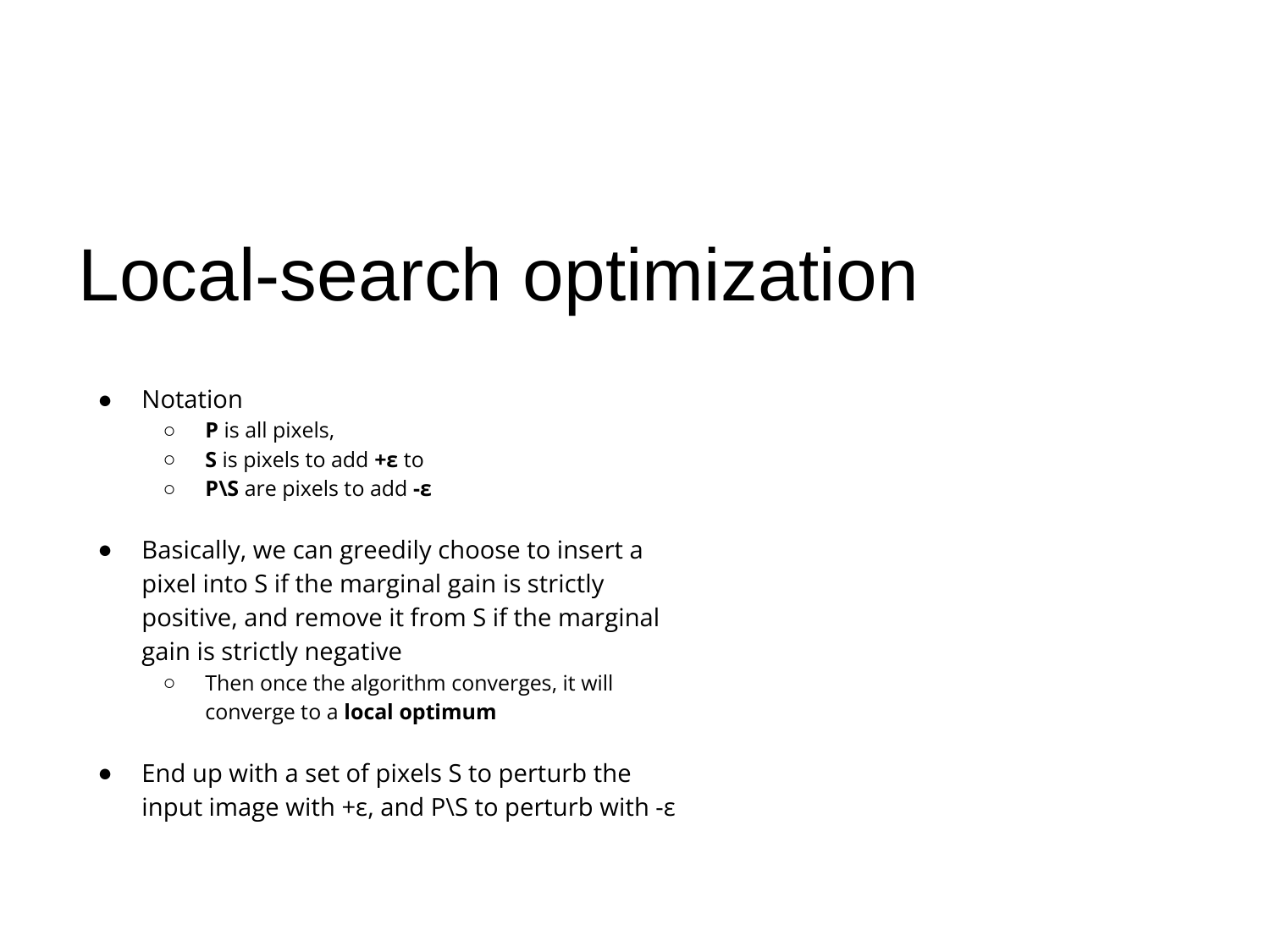

# Local-search optimization
Notation
P is all pixels,
S is pixels to add +ε to
P\S are pixels to add -ε
Basically, we can greedily choose to insert a pixel into S if the marginal gain is strictly positive, and remove it from S if the marginal gain is strictly negative
Then once the algorithm converges, it will converge to a local optimum
End up with a set of pixels S to perturb the input image with +ε, and P\S to perturb with -ε